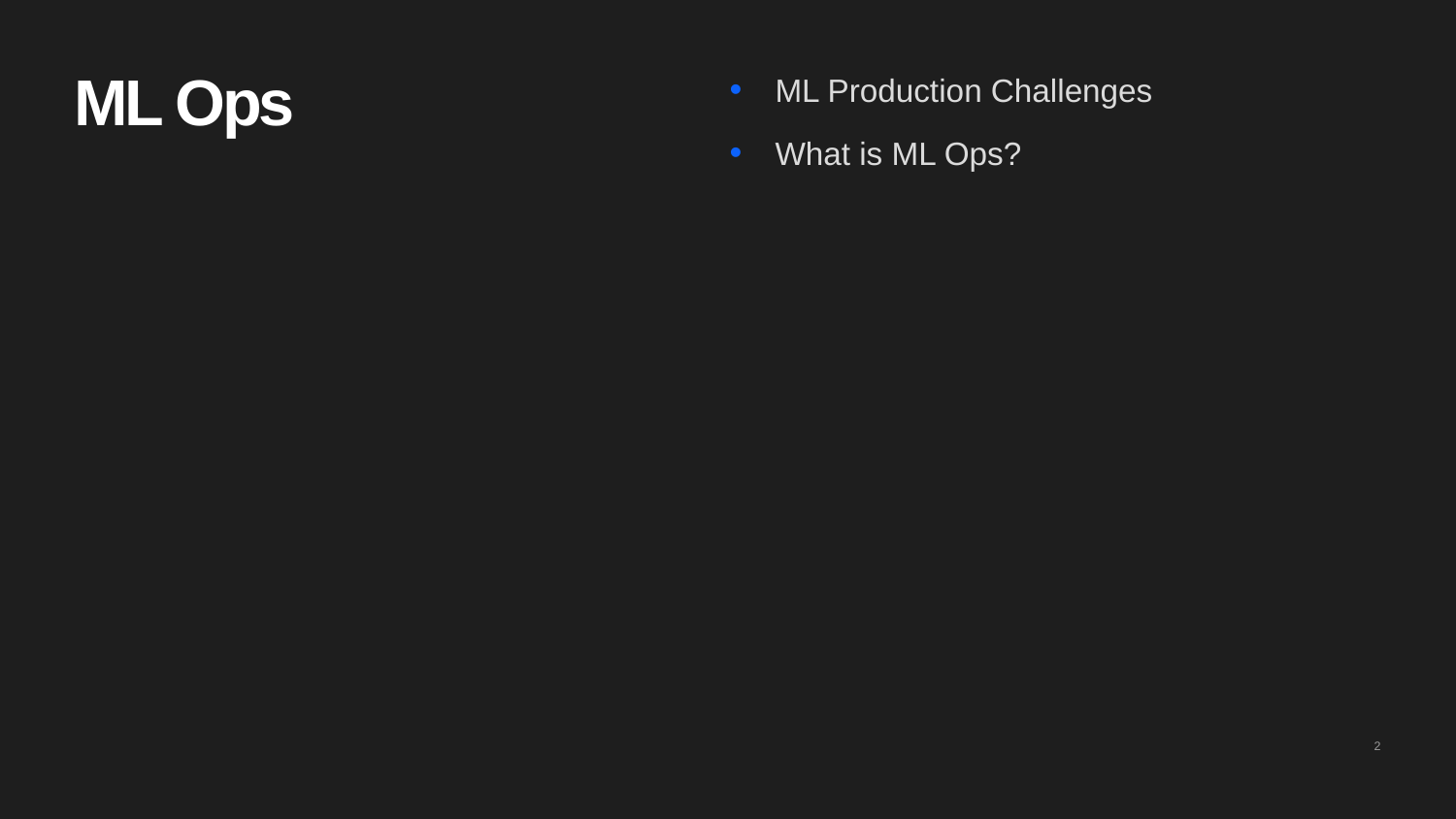

ML Ops
ML Production Challenges
What is ML Ops?